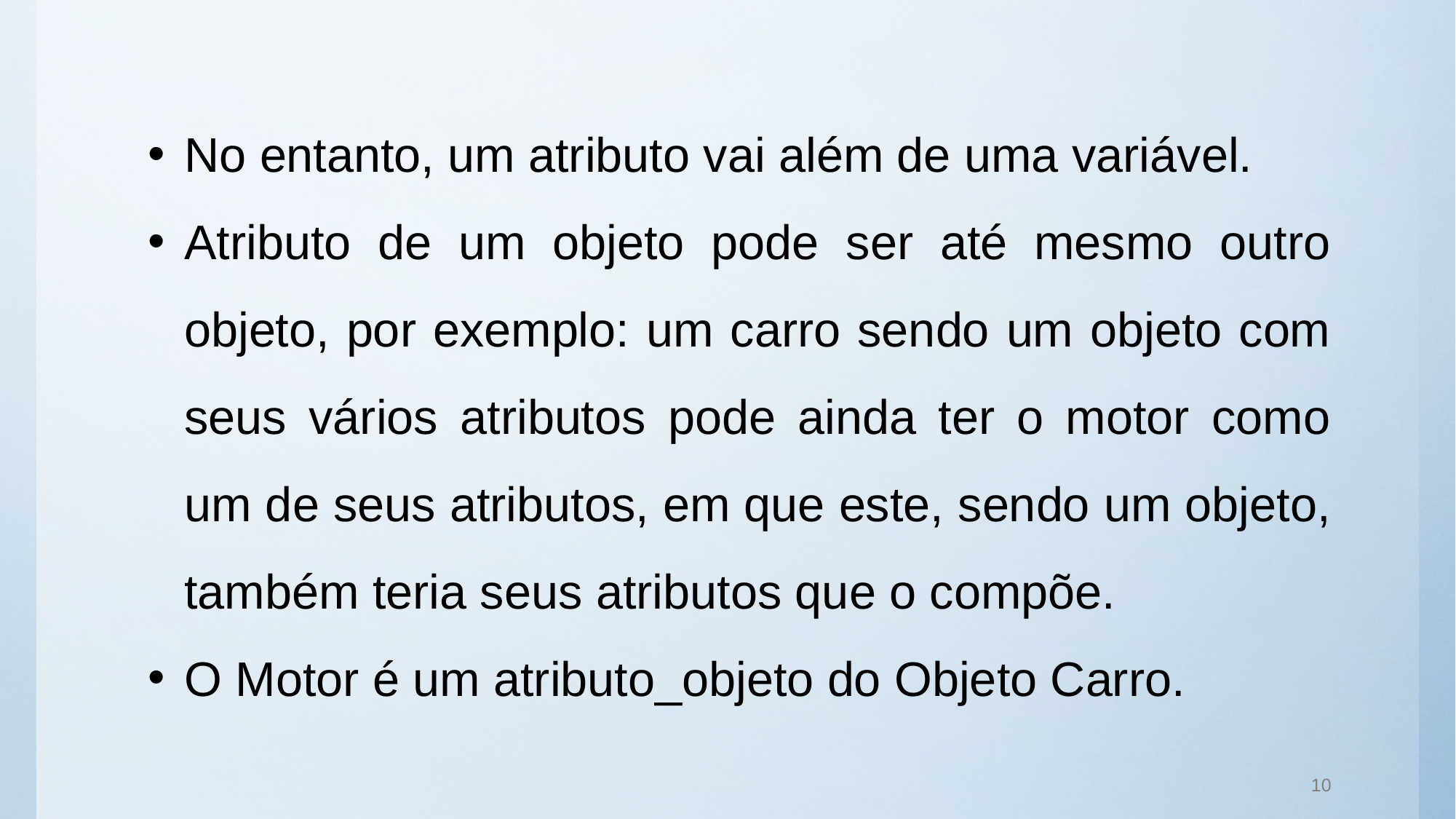

No entanto, um atributo vai além de uma variável.
Atributo de um objeto pode ser até mesmo outro objeto, por exemplo: um carro sendo um objeto com seus vários atributos pode ainda ter o motor como um de seus atributos, em que este, sendo um objeto, também teria seus atributos que o compõe.
O Motor é um atributo_objeto do Objeto Carro.
10